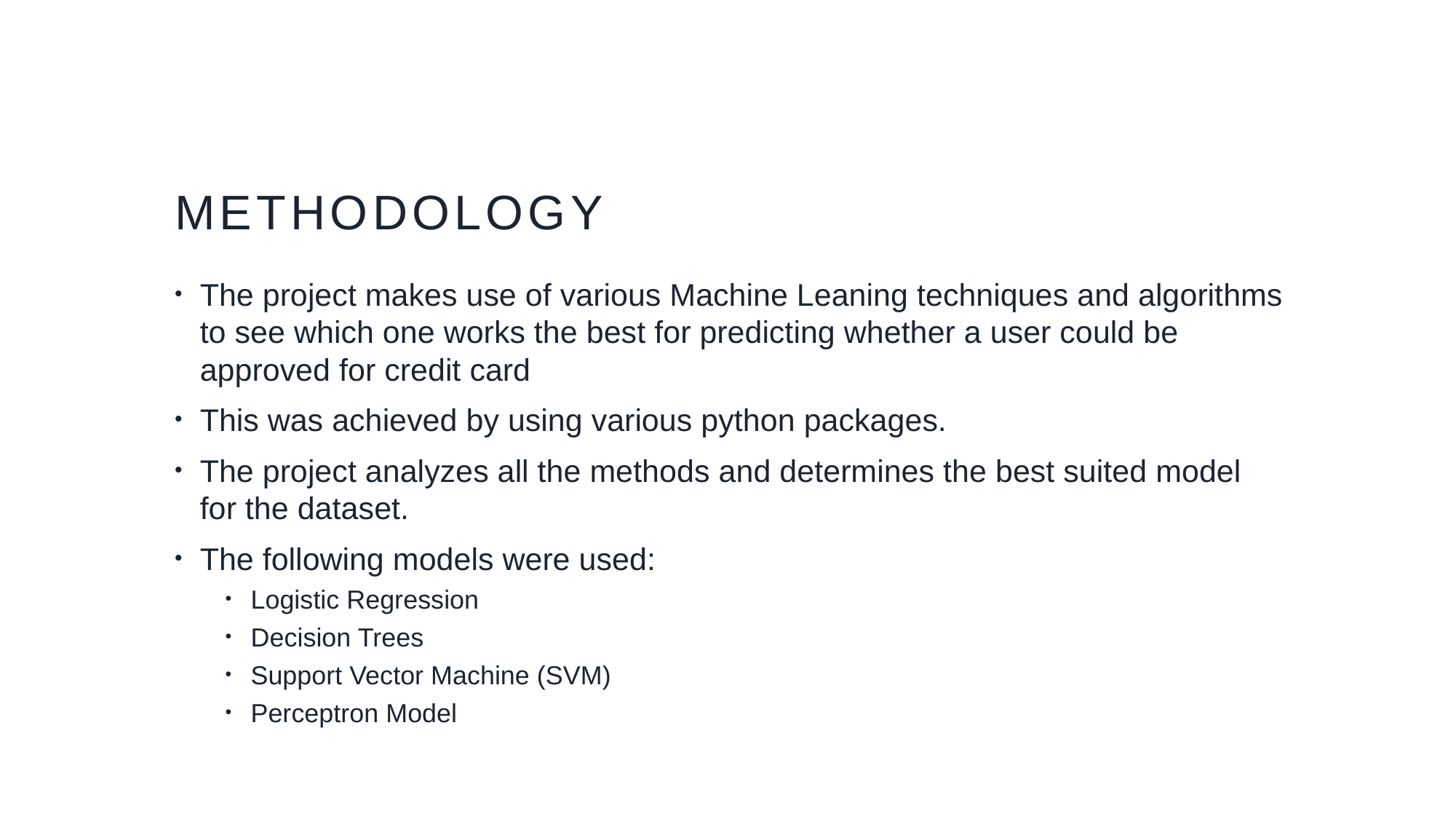

# Methodology
The project makes use of various Machine Leaning techniques and algorithms to see which one works the best for predicting whether a user could be approved for credit card
This was achieved by using various python packages.
The project analyzes all the methods and determines the best suited model for the dataset.
The following models were used:
Logistic Regression
Decision Trees
Support Vector Machine (SVM)
Perceptron Model